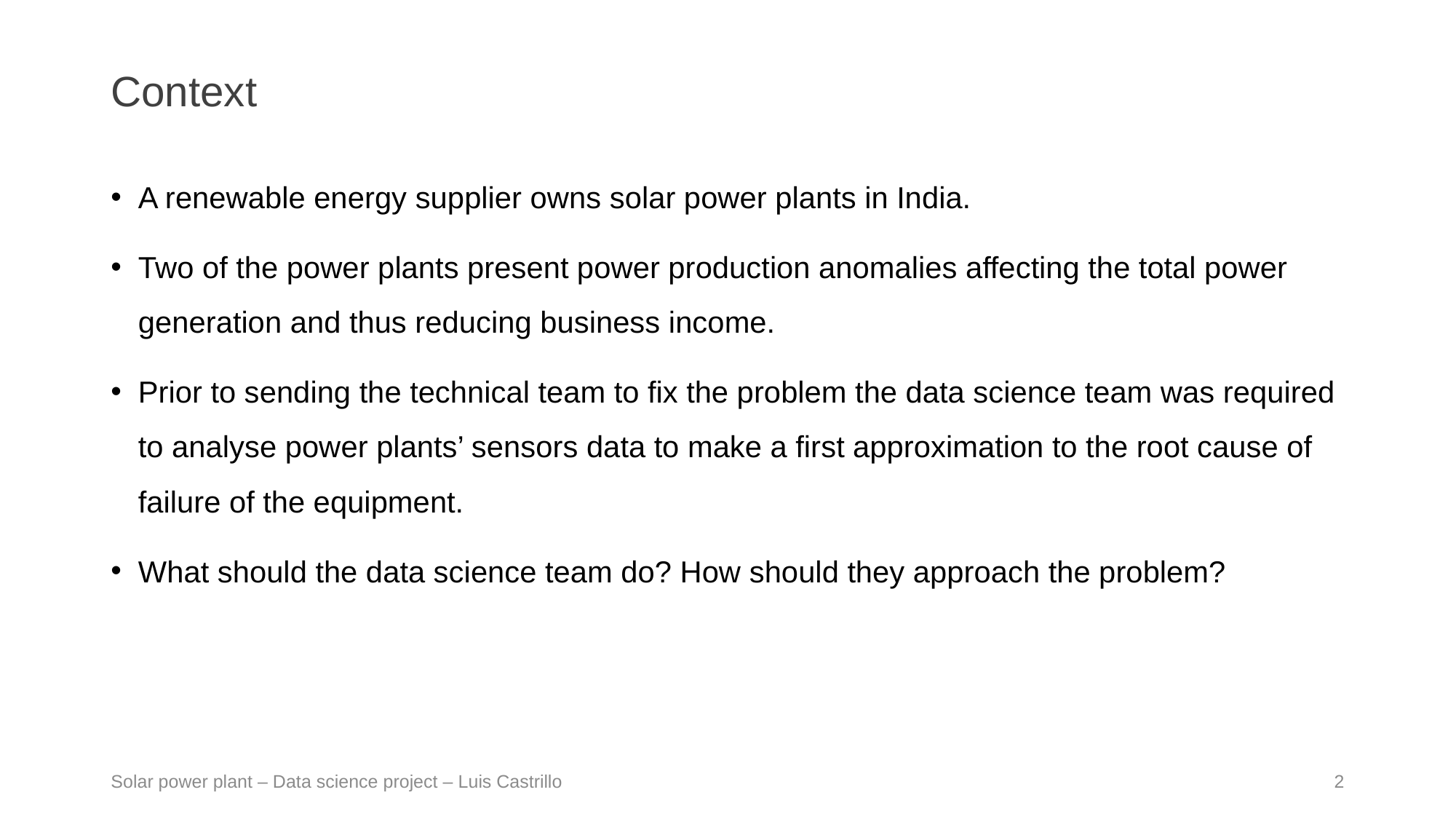

# Context
A renewable energy supplier owns solar power plants in India.
Two of the power plants present power production anomalies affecting the total power generation and thus reducing business income.
Prior to sending the technical team to fix the problem the data science team was required to analyse power plants’ sensors data to make a first approximation to the root cause of failure of the equipment.
What should the data science team do? How should they approach the problem?

Solar power plant – Data science project – Luis Castrillo
2